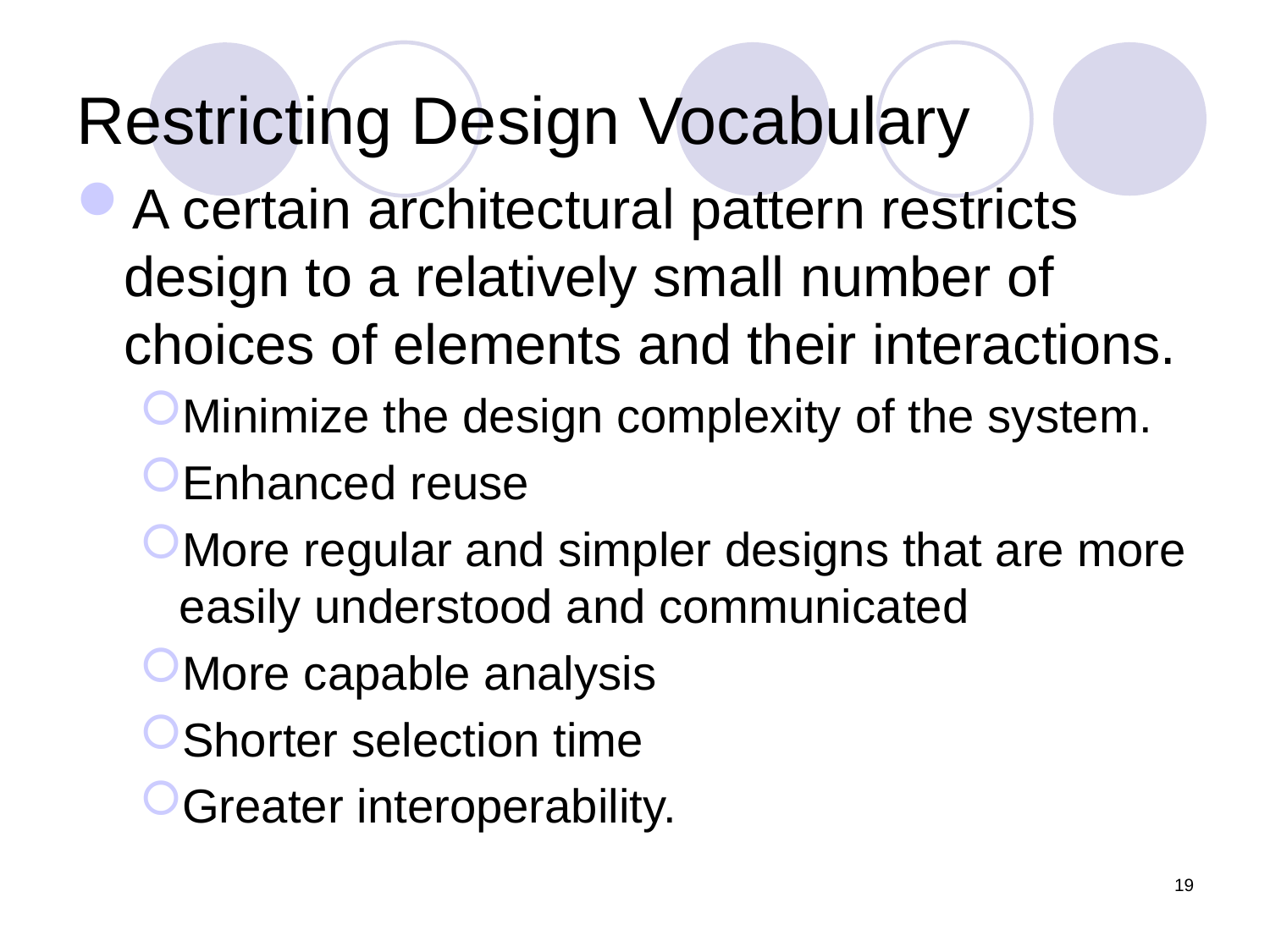

# Restricting Design Vocabulary
A certain architectural pattern restricts design to a relatively small number of choices of elements and their interactions.
Minimize the design complexity of the system.
Enhanced reuse
More regular and simpler designs that are more easily understood and communicated
More capable analysis
Shorter selection time
Greater interoperability.
19